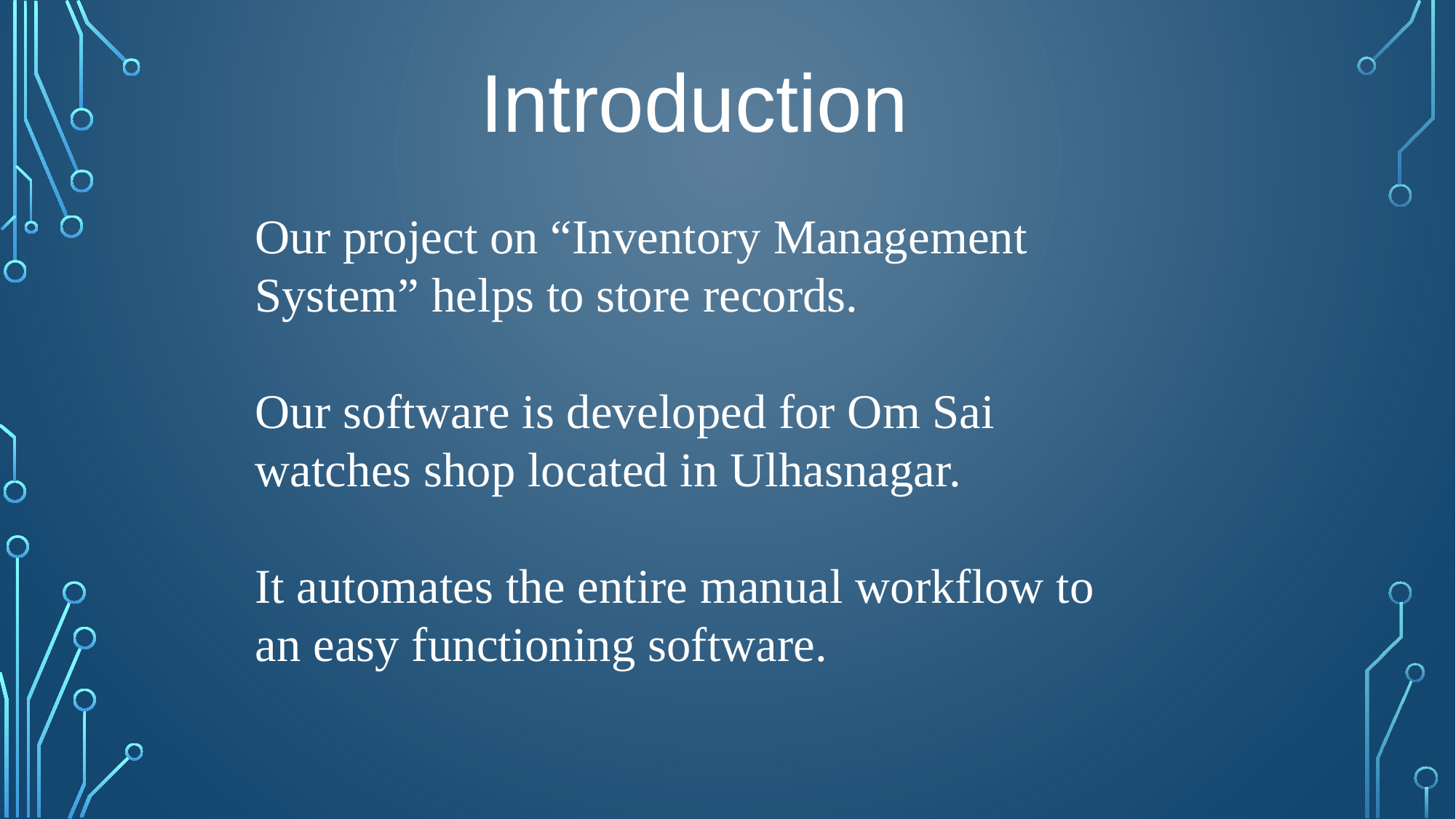

Introduction

Our project on “Inventory Management System” helps to store records.

Our software is developed for Om Sai watches shop located in Ulhasnagar.

It automates the entire manual workflow to an easy functioning software.